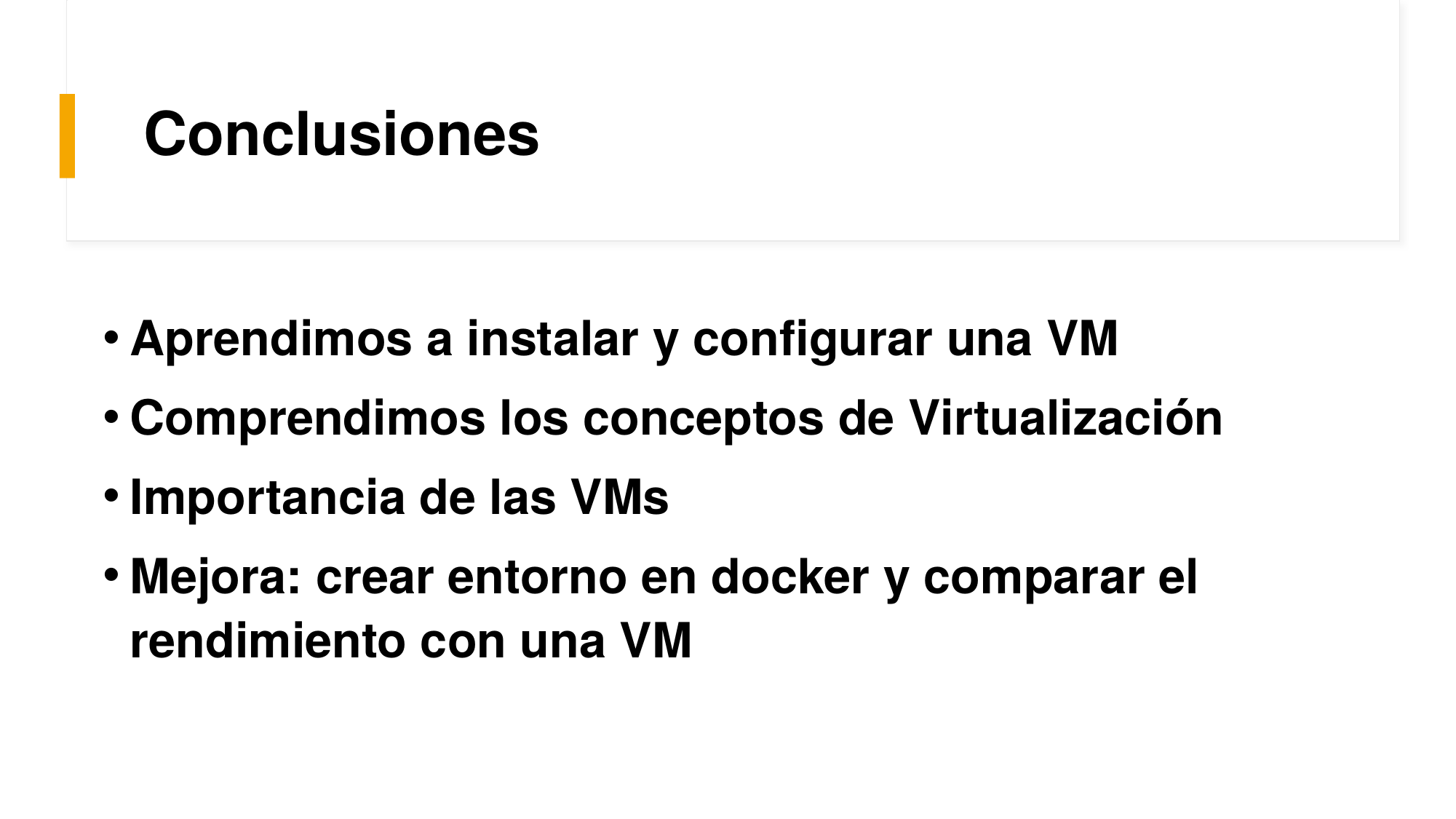

# Conclusiones
Aprendimos a instalar y configurar una VM
Comprendimos los conceptos de Virtualización
Importancia de las VMs
Mejora: crear entorno en docker y comparar el rendimiento con una VM